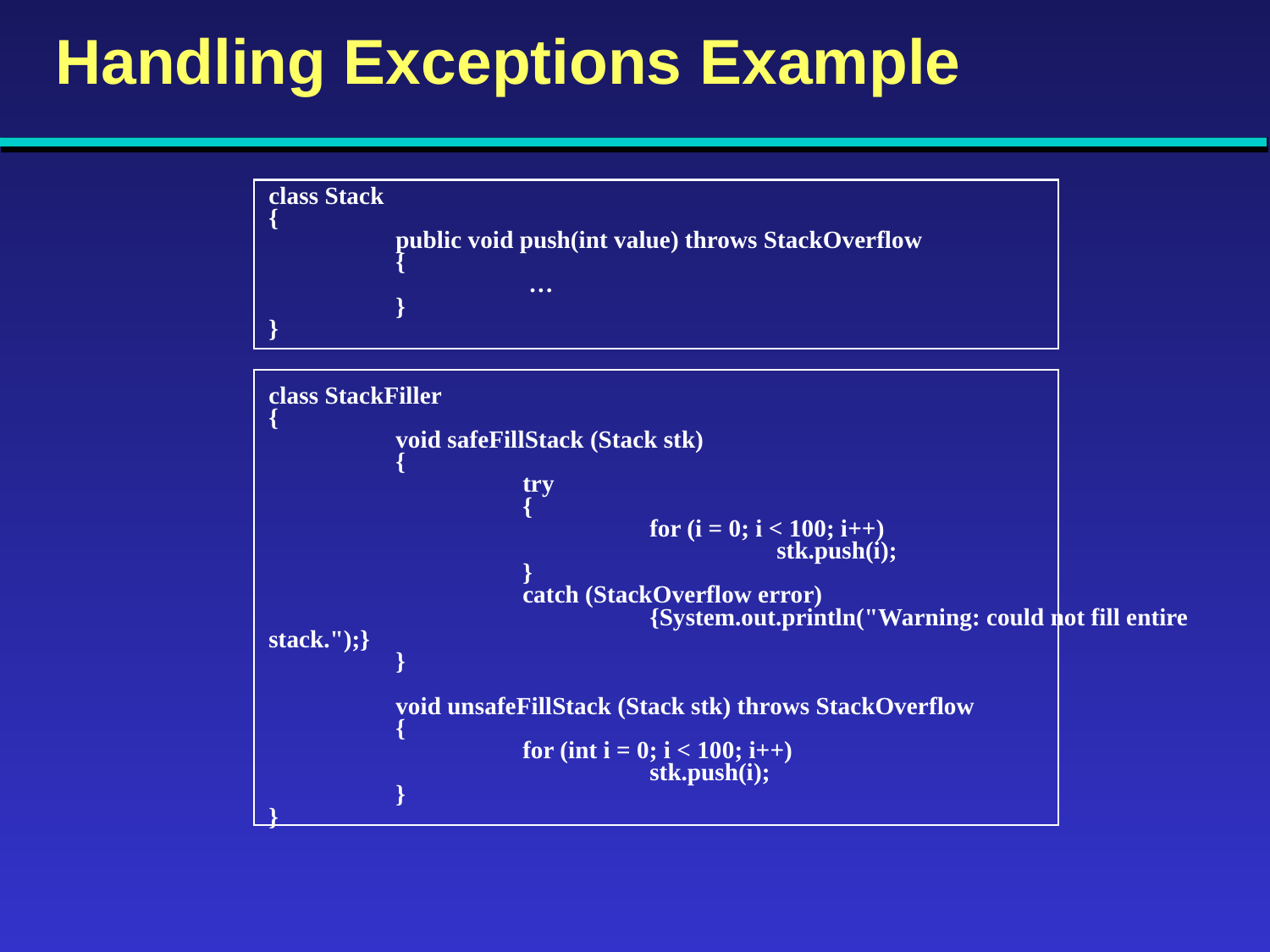

# Handling Exceptions Example
class Stack
{
	public void push(int value) throws StackOverflow
	{
		 …
	}
}

class StackFiller
{
	void safeFillStack (Stack stk)
	{
		try
		{
			for (i = 0; i < 100; i++)
				stk.push(i);
		}
		catch (StackOverflow error)
			{System.out.println("Warning: could not fill entire stack.");}
	}

	void unsafeFillStack (Stack stk) throws StackOverflow
	{
		for (int i = 0; i < 100; i++)
			stk.push(i);
	}
}